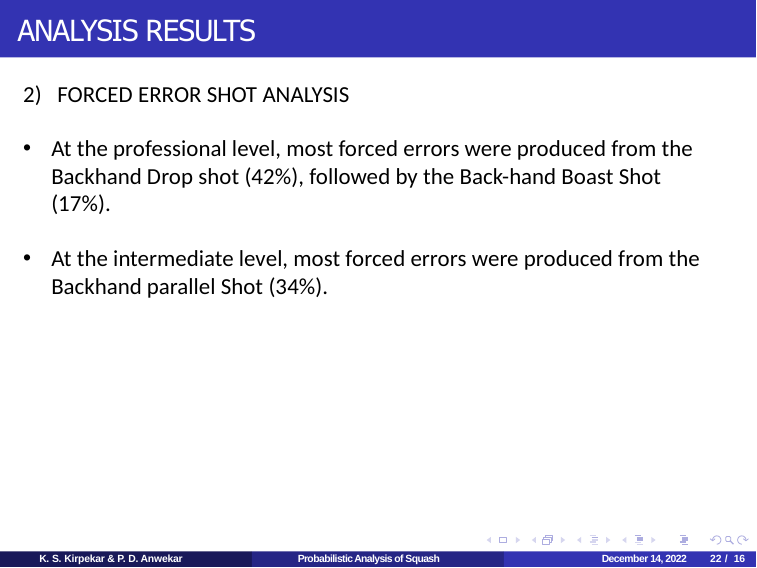

# ANALYSIS RESULTS
2)   FORCED ERROR SHOT ANALYSIS

At the professional level, most forced errors were produced from the Backhand Drop shot (42%), followed by the Back-hand Boast Shot (17%).
At the intermediate level, most forced errors were produced from the Backhand parallel Shot (34%).

K. S. Kirpekar & P. D. Anwekar
Probabilistic Analysis of Squash
December 14, 2022
22 / 16